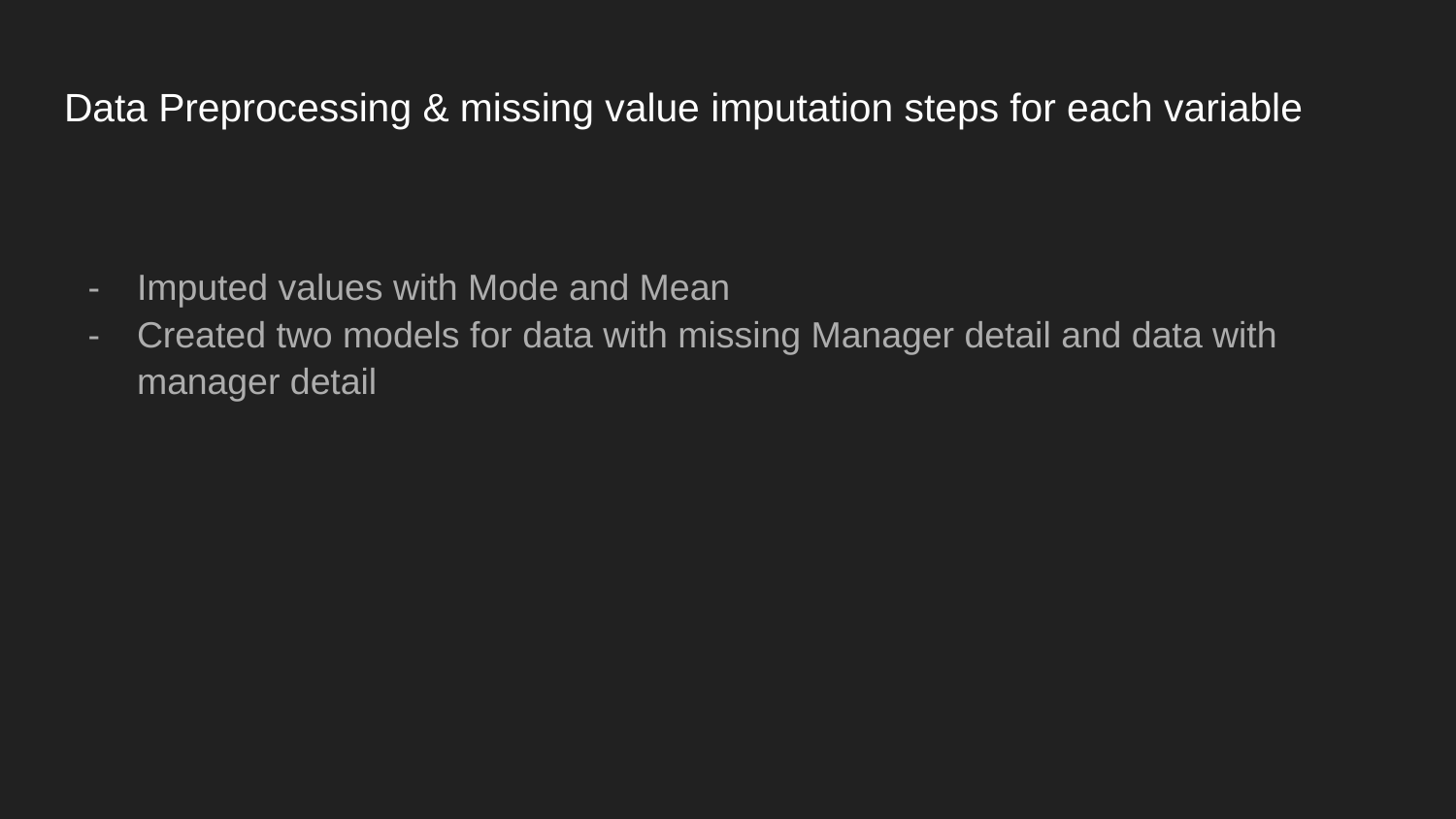

# Data Preprocessing & missing value imputation steps for each variable
Imputed values with Mode and Mean
Created two models for data with missing Manager detail and data with manager detail